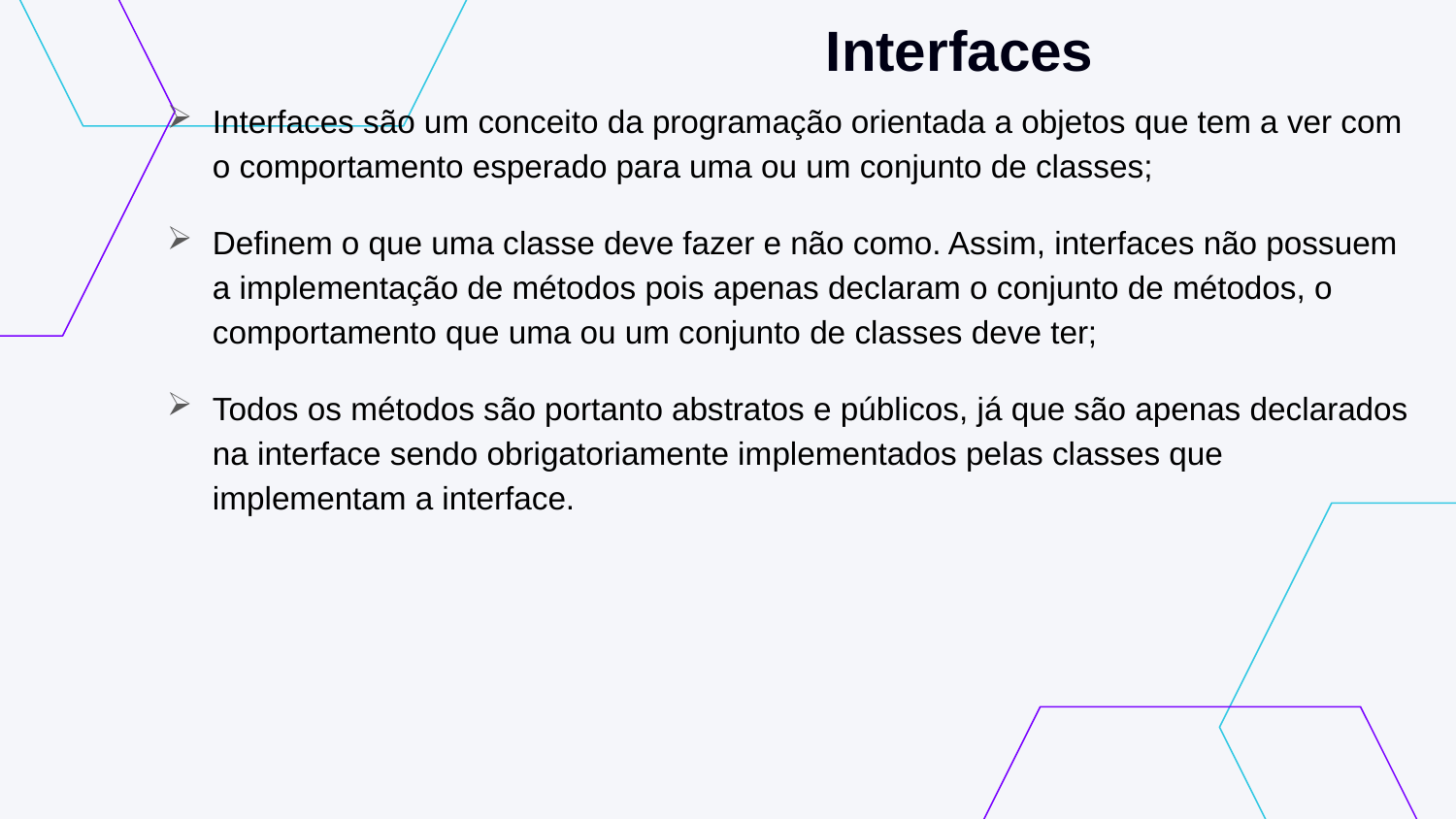

# Interfaces

Interfaces são um conceito da programação orientada a objetos que tem a ver com o comportamento esperado para uma ou um conjunto de classes;
Definem o que uma classe deve fazer e não como. Assim, interfaces não possuem a implementação de métodos pois apenas declaram o conjunto de métodos, o comportamento que uma ou um conjunto de classes deve ter;
Todos os métodos são portanto abstratos e públicos, já que são apenas declarados na interface sendo obrigatoriamente implementados pelas classes que implementam a interface.